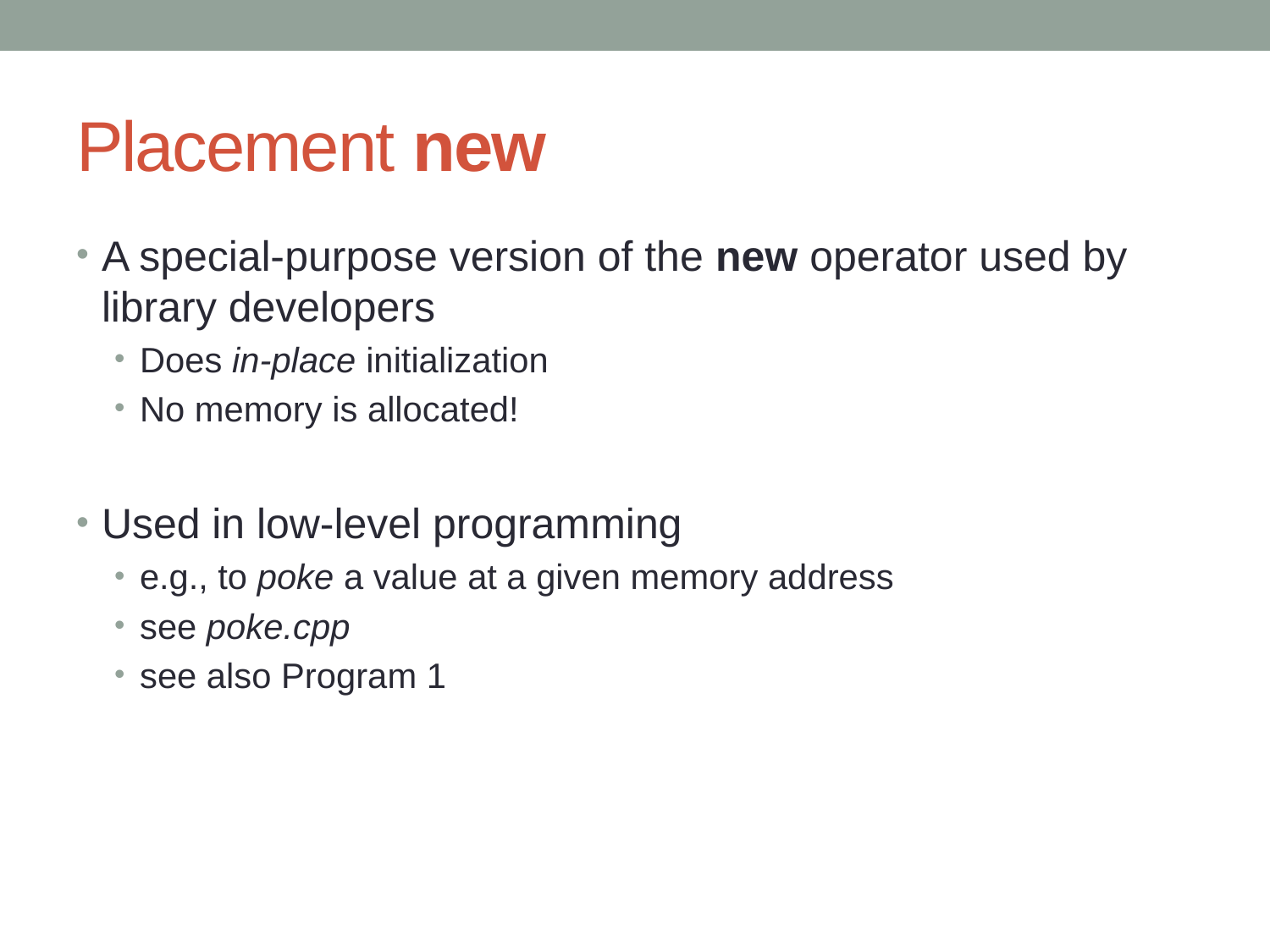

# Placement new
A special-purpose version of the new operator used by library developers
Does in-place initialization
No memory is allocated!

Used in low-level programming
e.g., to poke a value at a given memory address
see poke.cpp
see also Program 1